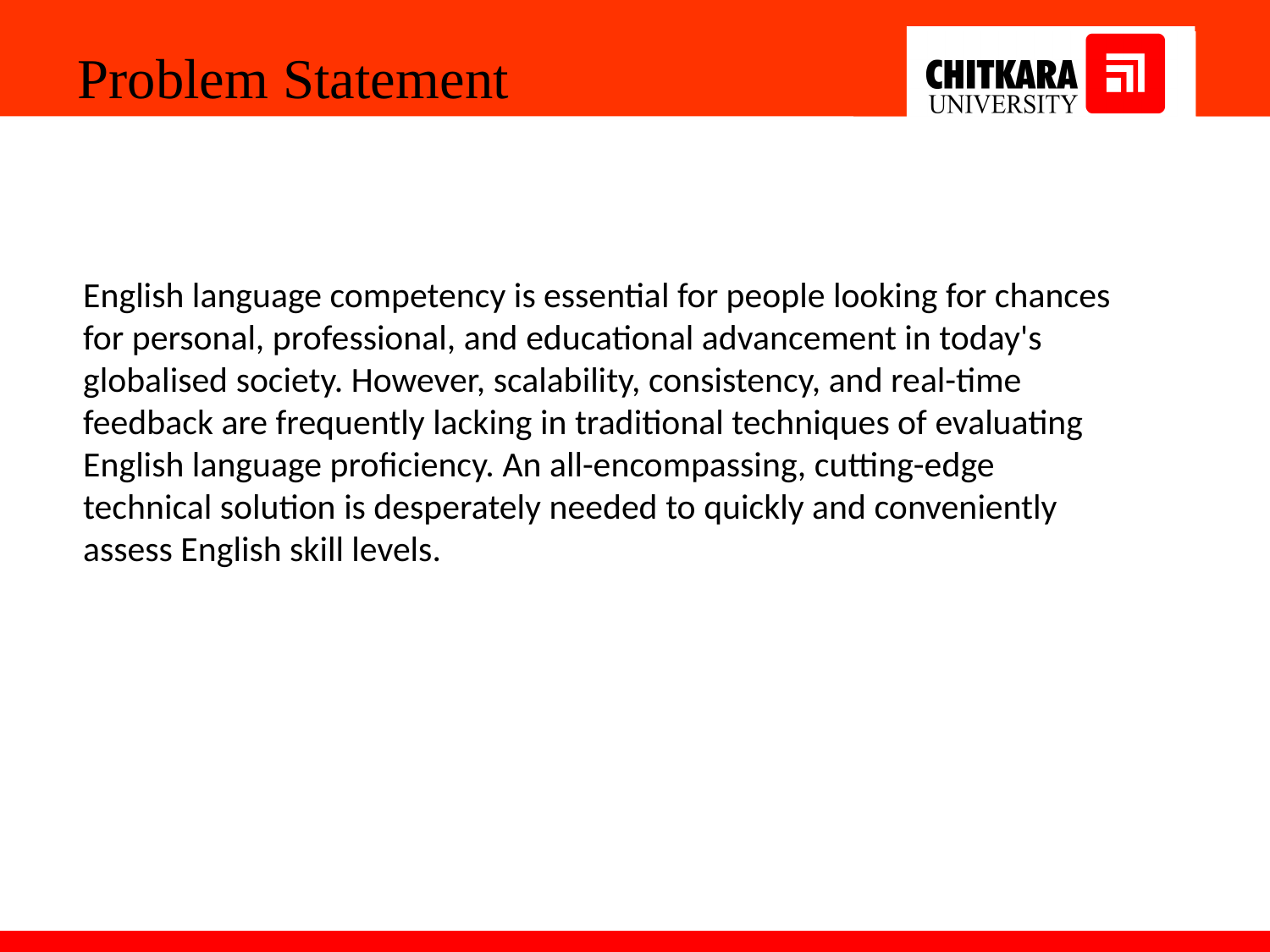

Problem Statement

English language competency is essential for people looking for chances for personal, professional, and educational advancement in today's globalised society. However, scalability, consistency, and real-time feedback are frequently lacking in traditional techniques of evaluating English language proficiency. An all-encompassing, cutting-edge technical solution is desperately needed to quickly and conveniently assess English skill levels.